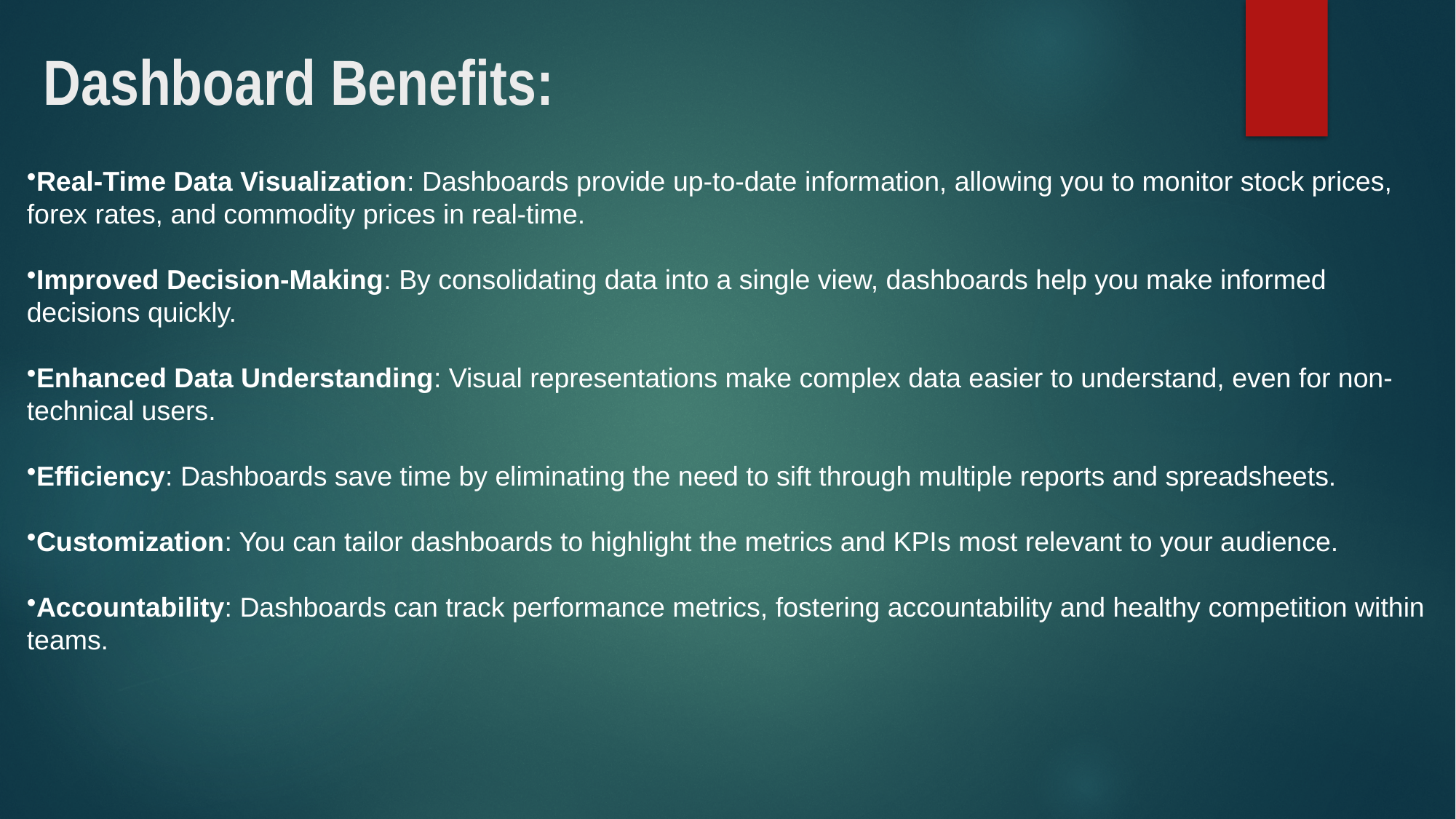

# Dashboard Benefits:
Real-Time Data Visualization: Dashboards provide up-to-date information, allowing you to monitor stock prices, forex rates, and commodity prices in real-time.

Improved Decision-Making: By consolidating data into a single view, dashboards help you make informed decisions quickly.

Enhanced Data Understanding: Visual representations make complex data easier to understand, even for non-technical users.

Efficiency: Dashboards save time by eliminating the need to sift through multiple reports and spreadsheets.

Customization: You can tailor dashboards to highlight the metrics and KPIs most relevant to your audience.

Accountability: Dashboards can track performance metrics, fostering accountability and healthy competition within teams.